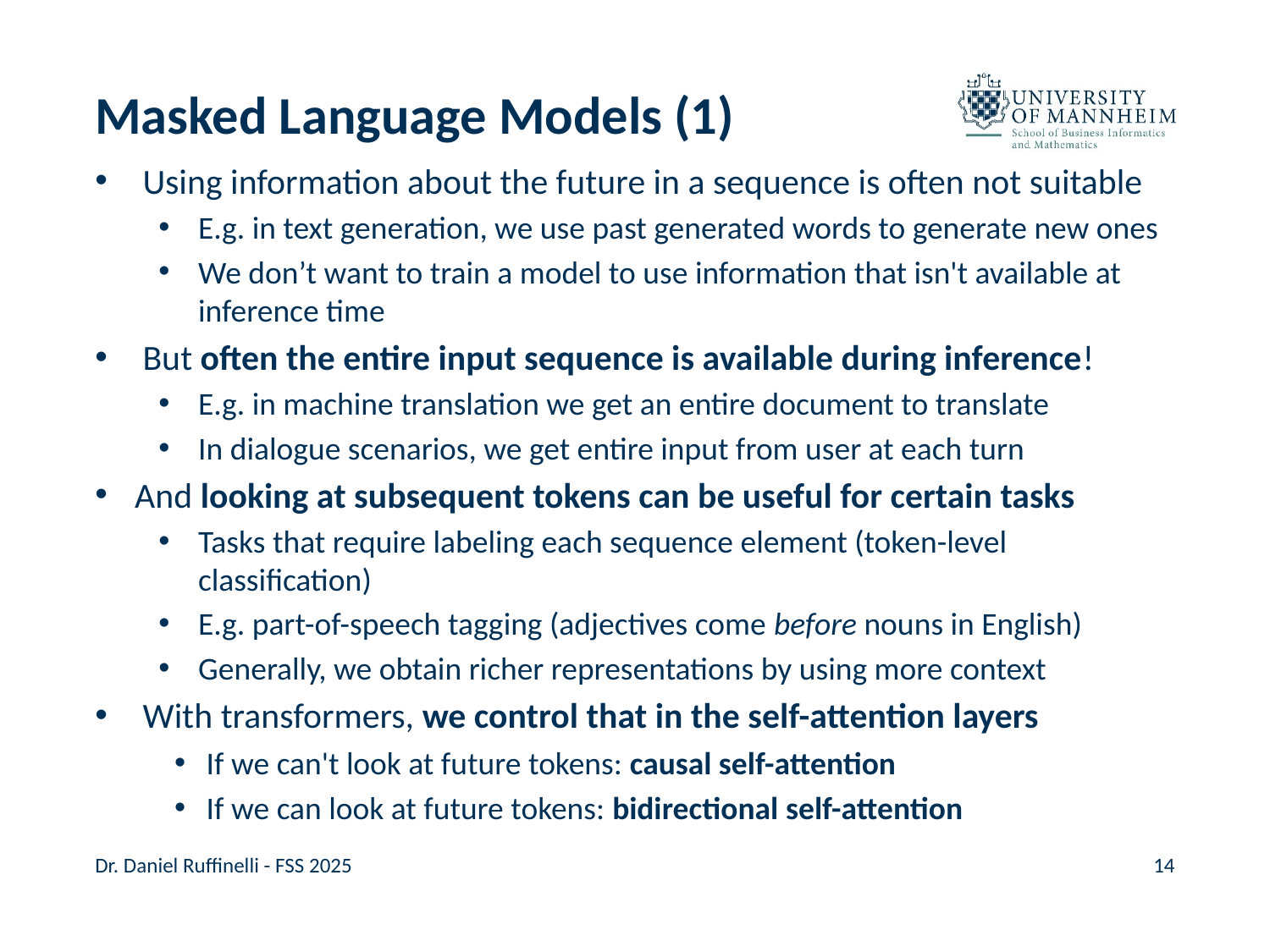

# Masked Language Models (1)
Using information about the future in a sequence is often not suitable
E.g. in text generation, we use past generated words to generate new ones
We don’t want to train a model to use information that isn't available at inference time
But often the entire input sequence is available during inference!
E.g. in machine translation we get an entire document to translate
In dialogue scenarios, we get entire input from user at each turn
And looking at subsequent tokens can be useful for certain tasks
Tasks that require labeling each sequence element (token-level classification)
E.g. part-of-speech tagging (adjectives come before nouns in English)
Generally, we obtain richer representations by using more context
With transformers, we control that in the self-attention layers
If we can't look at future tokens: causal self-attention
If we can look at future tokens: bidirectional self-attention
Dr. Daniel Ruffinelli - FSS 2025
14